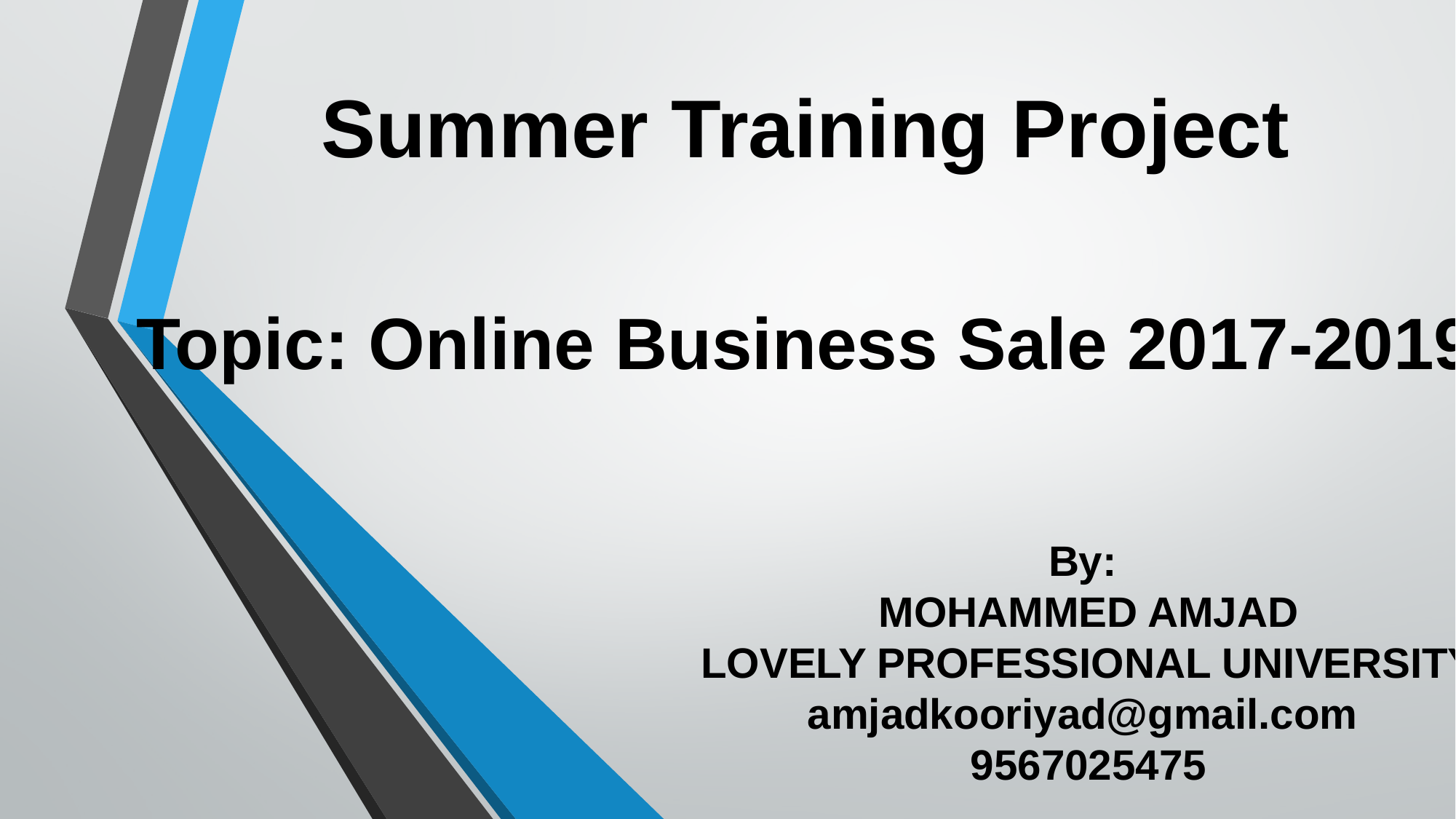

Summer Training Project
Topic: Online Business Sale 2017-2019
By:
MOHAMMED AMJAD
LOVELY PROFESSIONAL UNIVERSITY
amjadkooriyad@gmail.com
9567025475